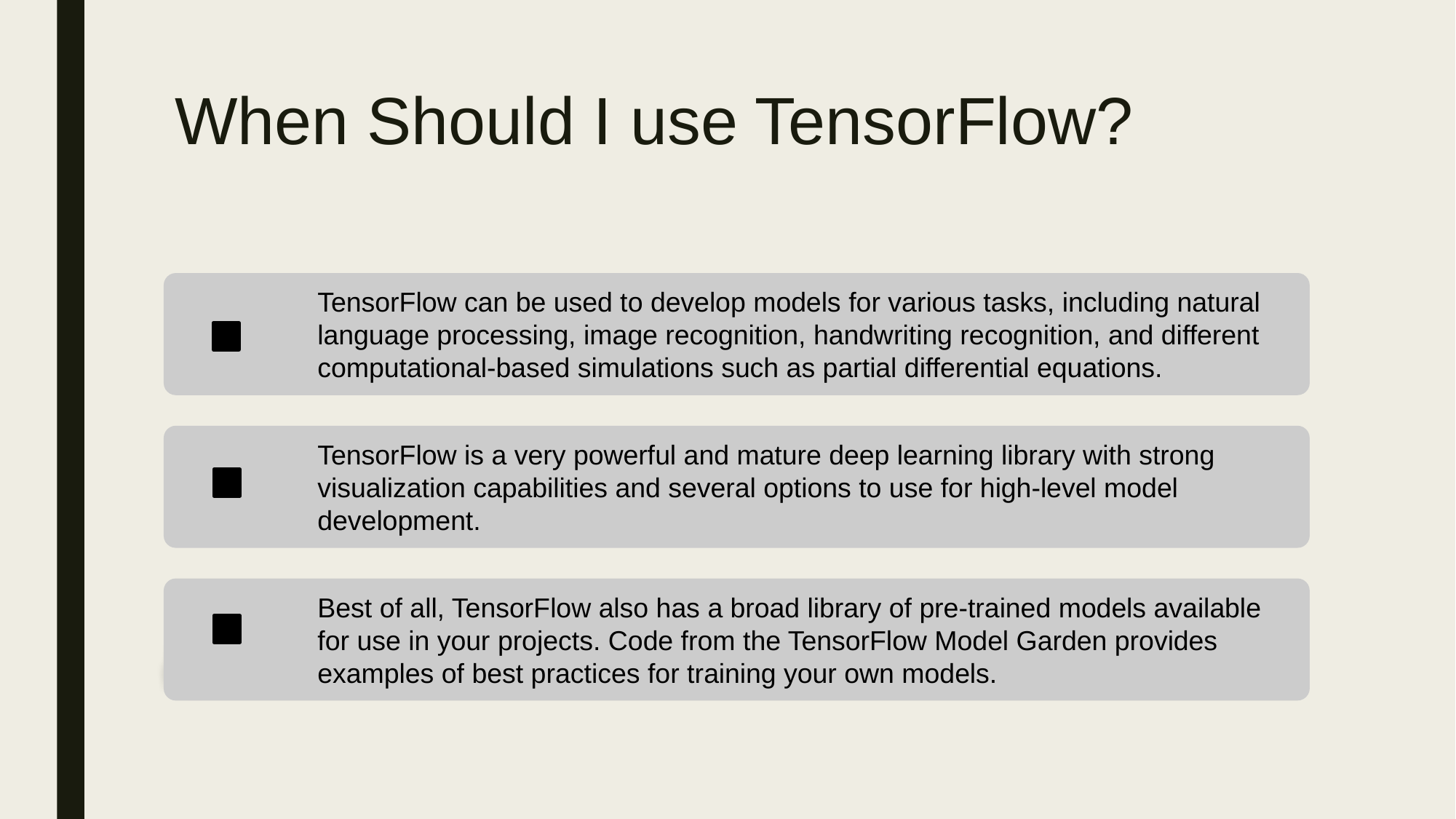

# When Should I use TensorFlow?
TensorFlow can be used to develop models for various tasks, including natural language processing, image recognition, handwriting recognition, and different computational-based simulations such as partial differential equations.
TensorFlow is a very powerful and mature deep learning library with strong visualization capabilities and several options to use for high-level model development.
Best of all, TensorFlow also has a broad library of pre-trained models available for use in your projects. Code from the TensorFlow Model Garden provides examples of best practices for training your own models.